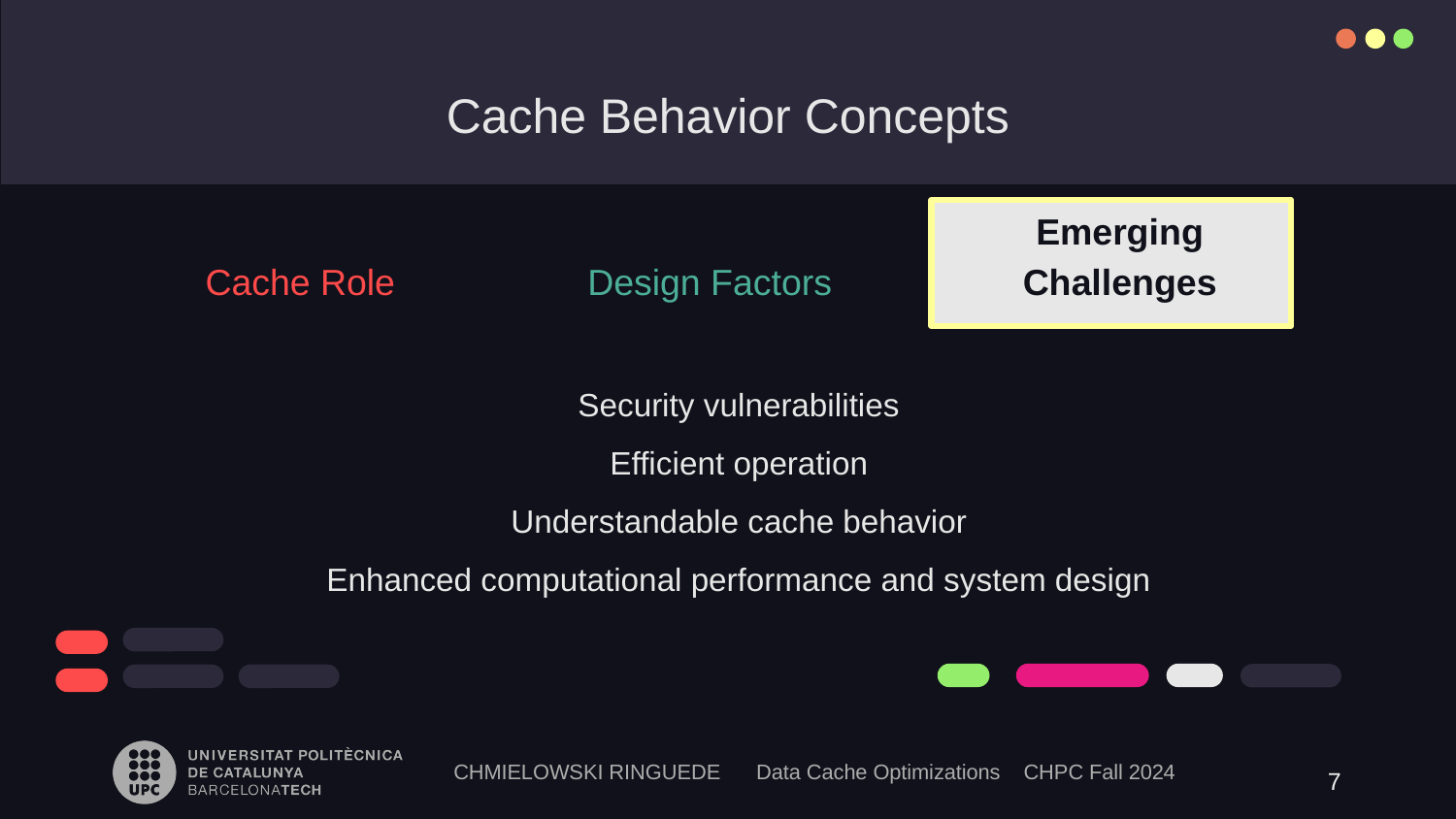

# Cache Behavior Concepts

Cache Role
Design Factors
Emerging
Challenges
Security vulnerabilities
Efficient operation
Understandable cache behavior
Enhanced computational performance and system design

7